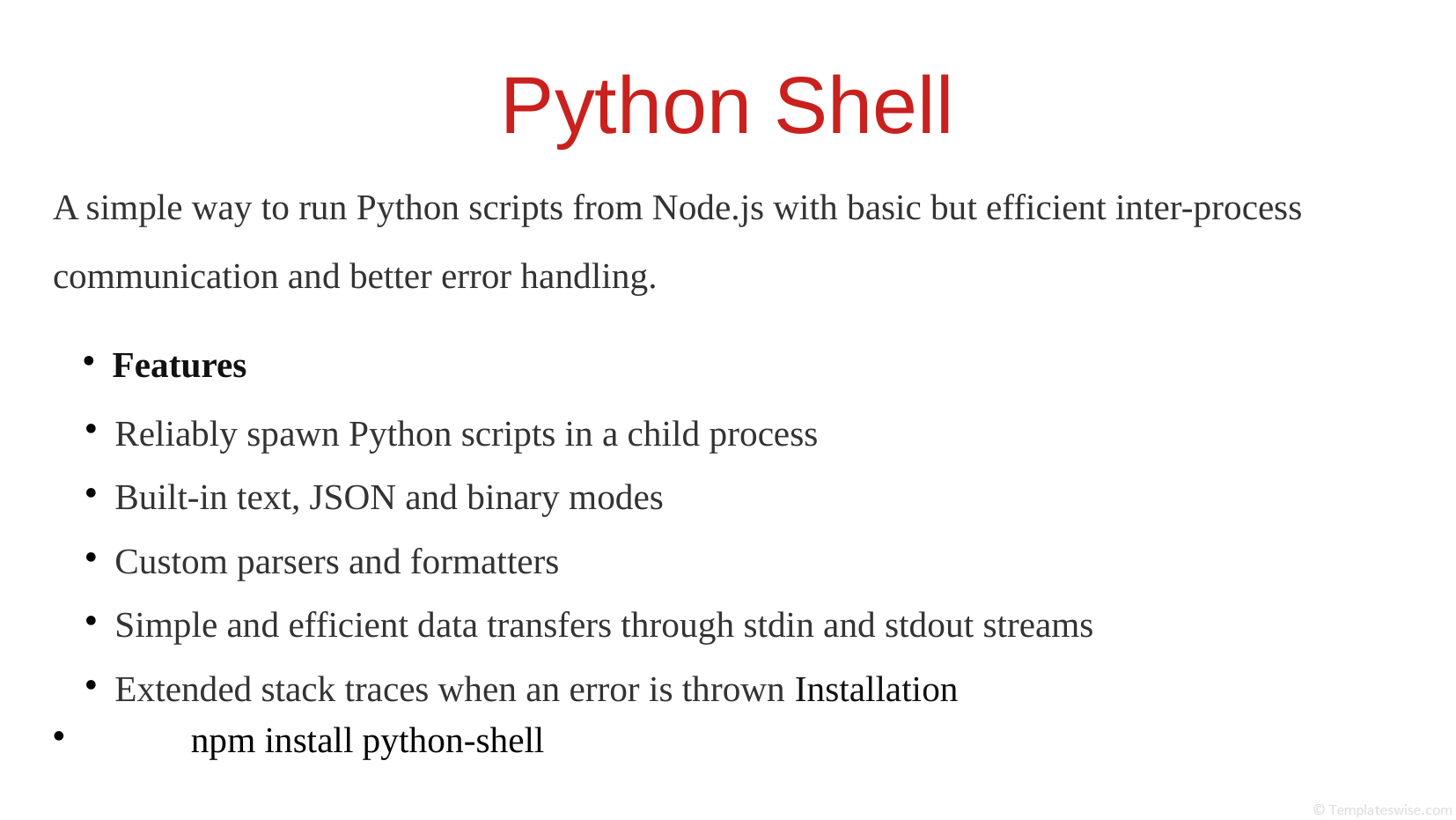

Python Shell
A simple way to run Python scripts from Node.js with basic but efficient inter-process communication and better error handling.
Features
Reliably spawn Python scripts in a child process
Built-in text, JSON and binary modes
Custom parsers and formatters
Simple and efficient data transfers through stdin and stdout streams
Extended stack traces when an error is thrown Installation
            npm install python-shell